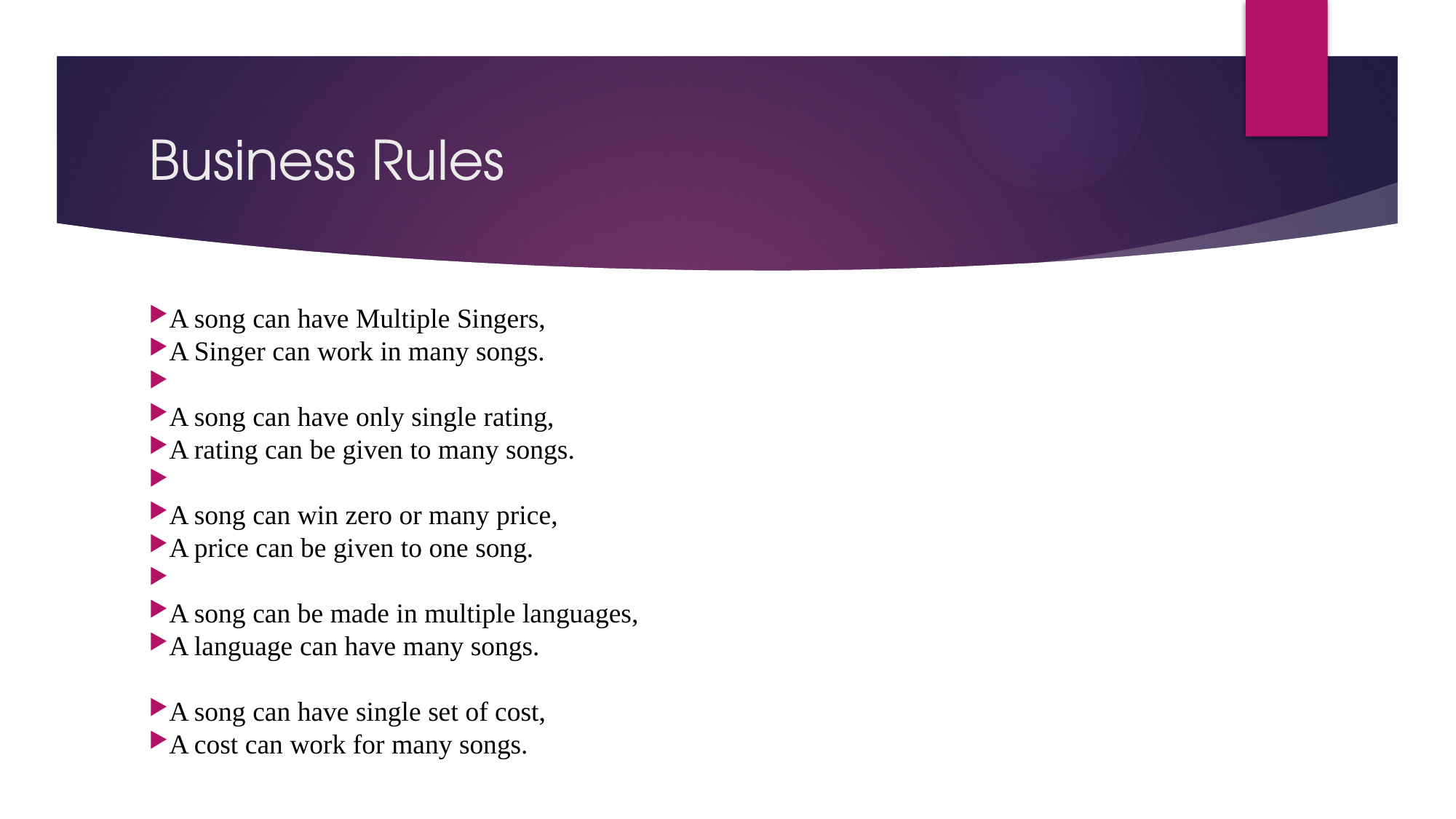

# Business Rules
A song can have Multiple Singers,
A Singer can work in many songs.

A song can have only single rating,
A rating can be given to many songs.

A song can win zero or many price,
A price can be given to one song.

A song can be made in multiple languages,
A language can have many songs.

A song can have single set of cost,
A cost can work for many songs.